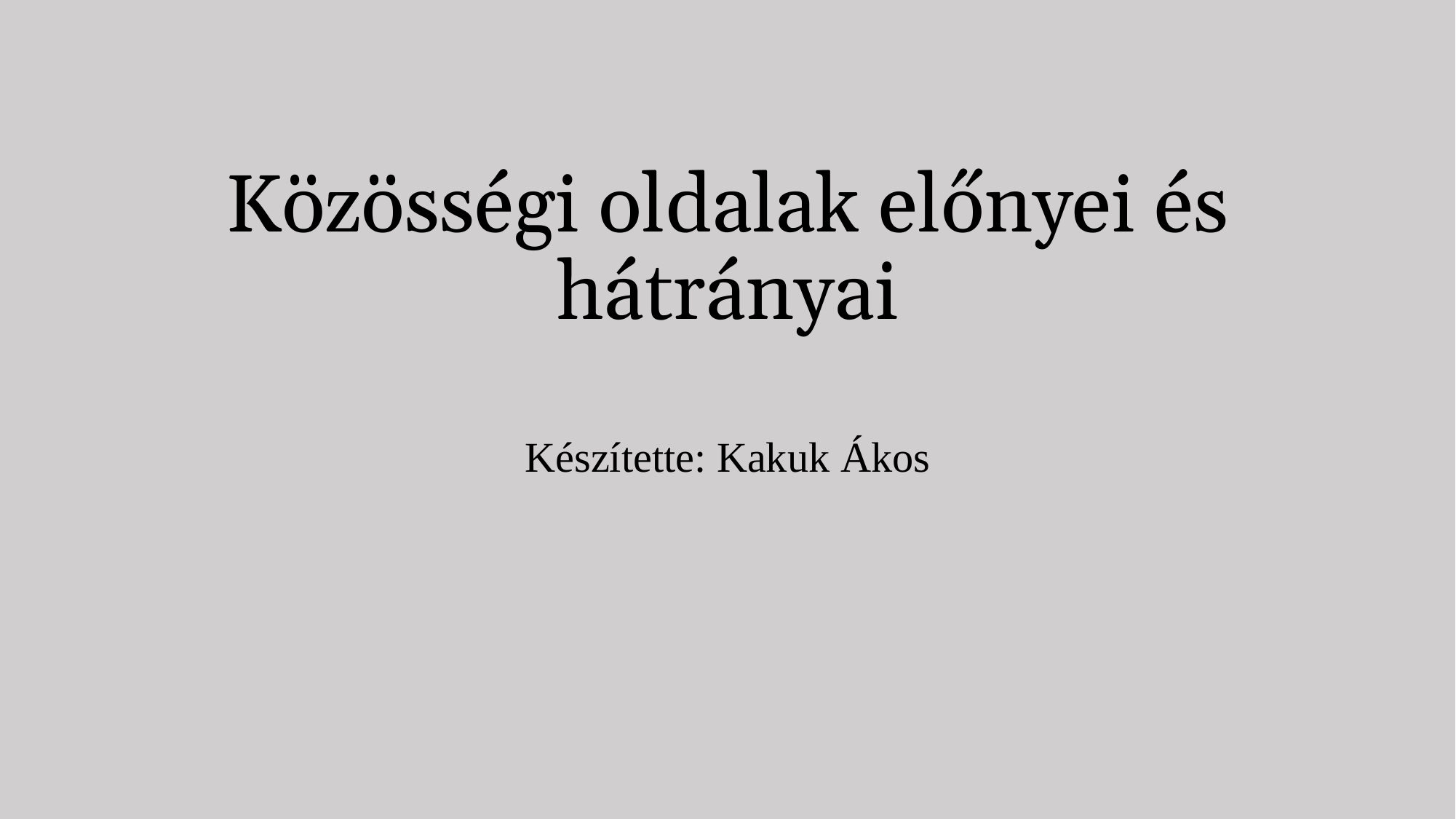

# Közösségi oldalak előnyei és hátrányai
Készítette: Kakuk Ákos